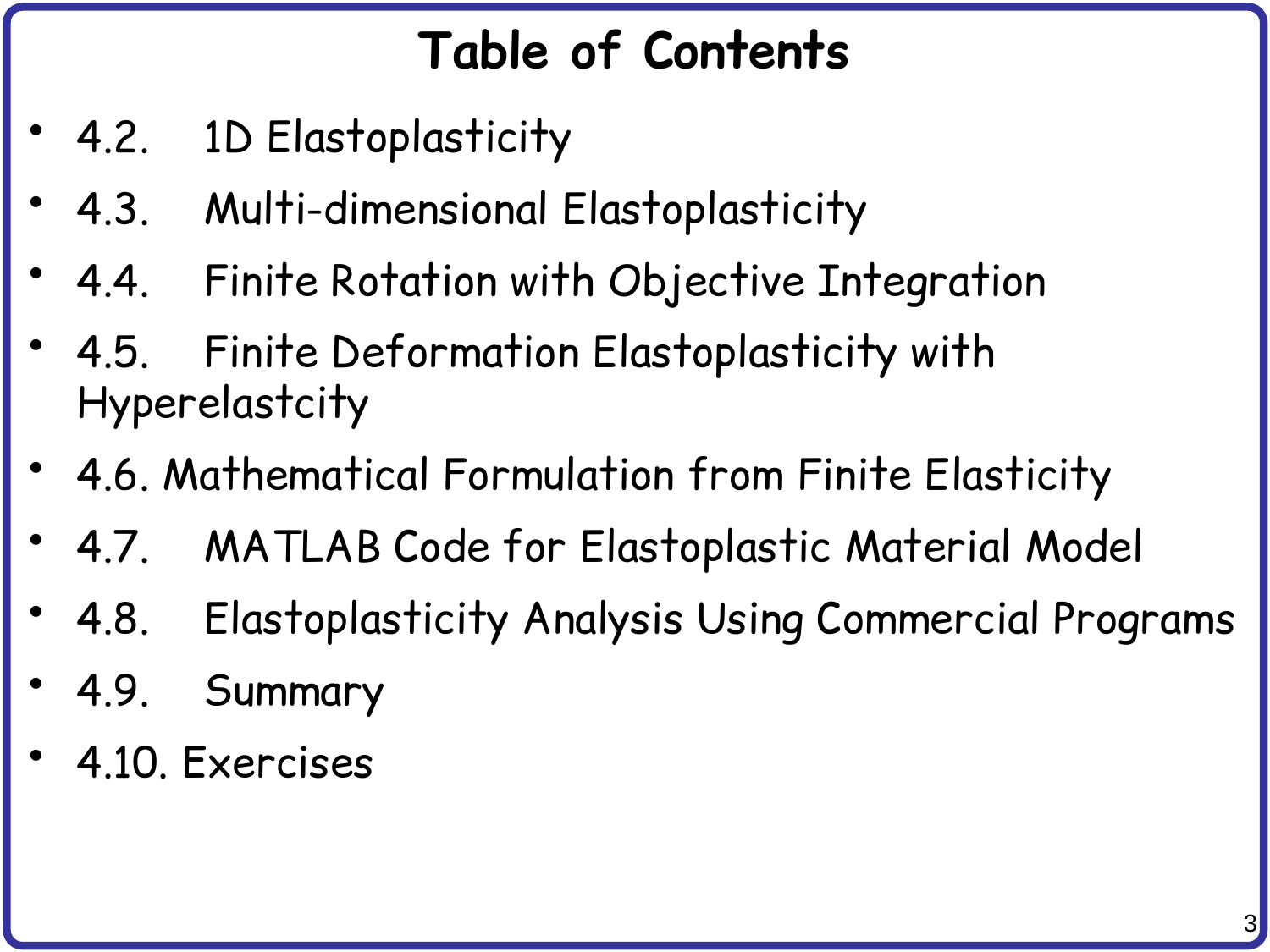

# Table of Contents
4.2.	1D Elastoplasticity
4.3.	Multi-dimensional Elastoplasticity
4.4.	Finite Rotation with Objective Integration
4.5.	Finite Deformation Elastoplasticity with Hyperelastcity
4.6. Mathematical Formulation from Finite Elasticity
4.7.	MATLAB Code for Elastoplastic Material Model
4.8.	Elastoplasticity Analysis Using Commercial Programs
4.9.	Summary
4.10. Exercises